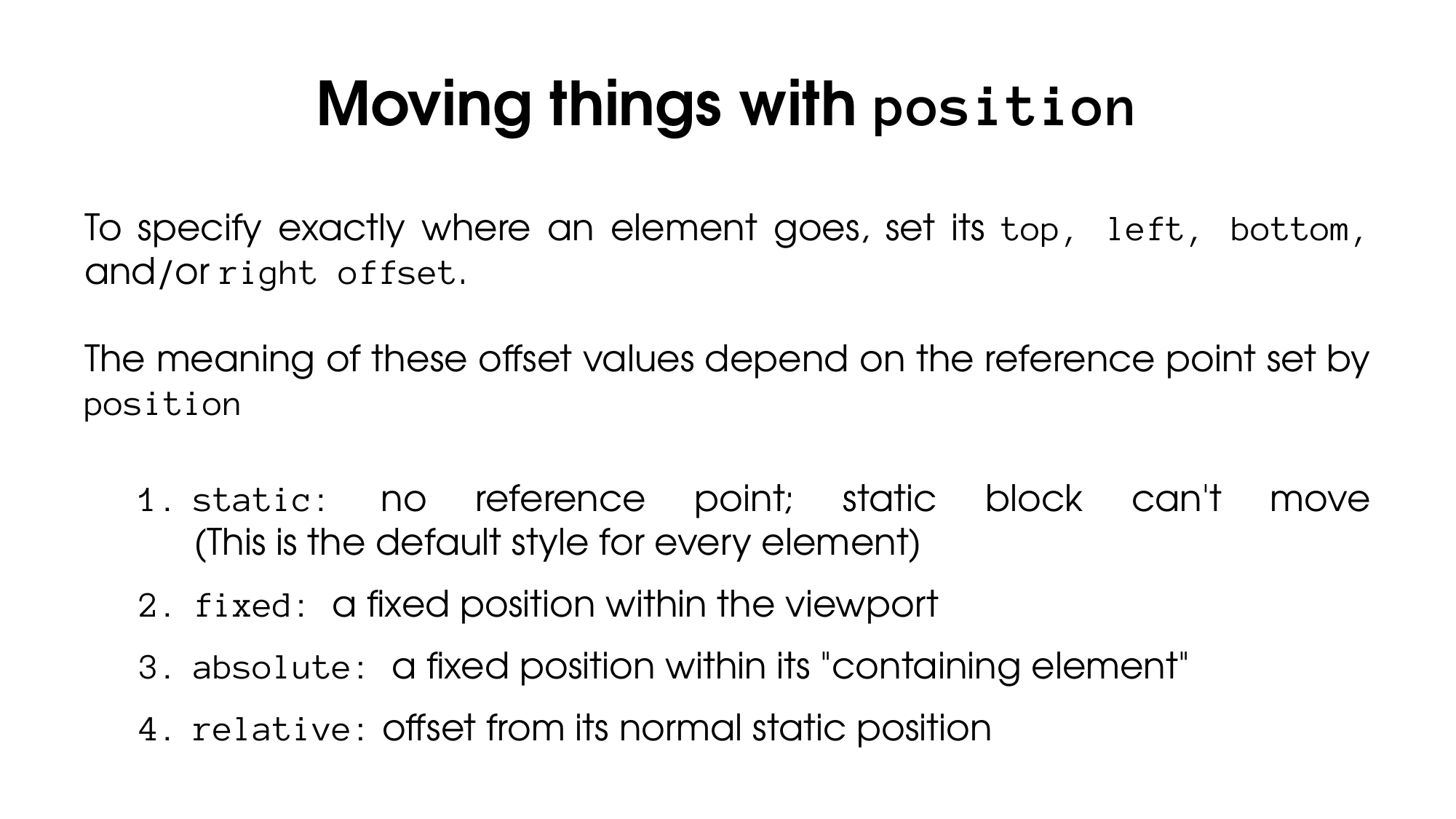

Moving things with position
To specify exactly where an element goes, set its top, left, bottom, and/or right offset.

The meaning of these offset values depend on the reference point set by position

static: no reference point; static block can't move
(This is the default style for every element)
fixed: a fixed position within the viewport
absolute: a fixed position within its "containing element"
relative: offset from its normal static position